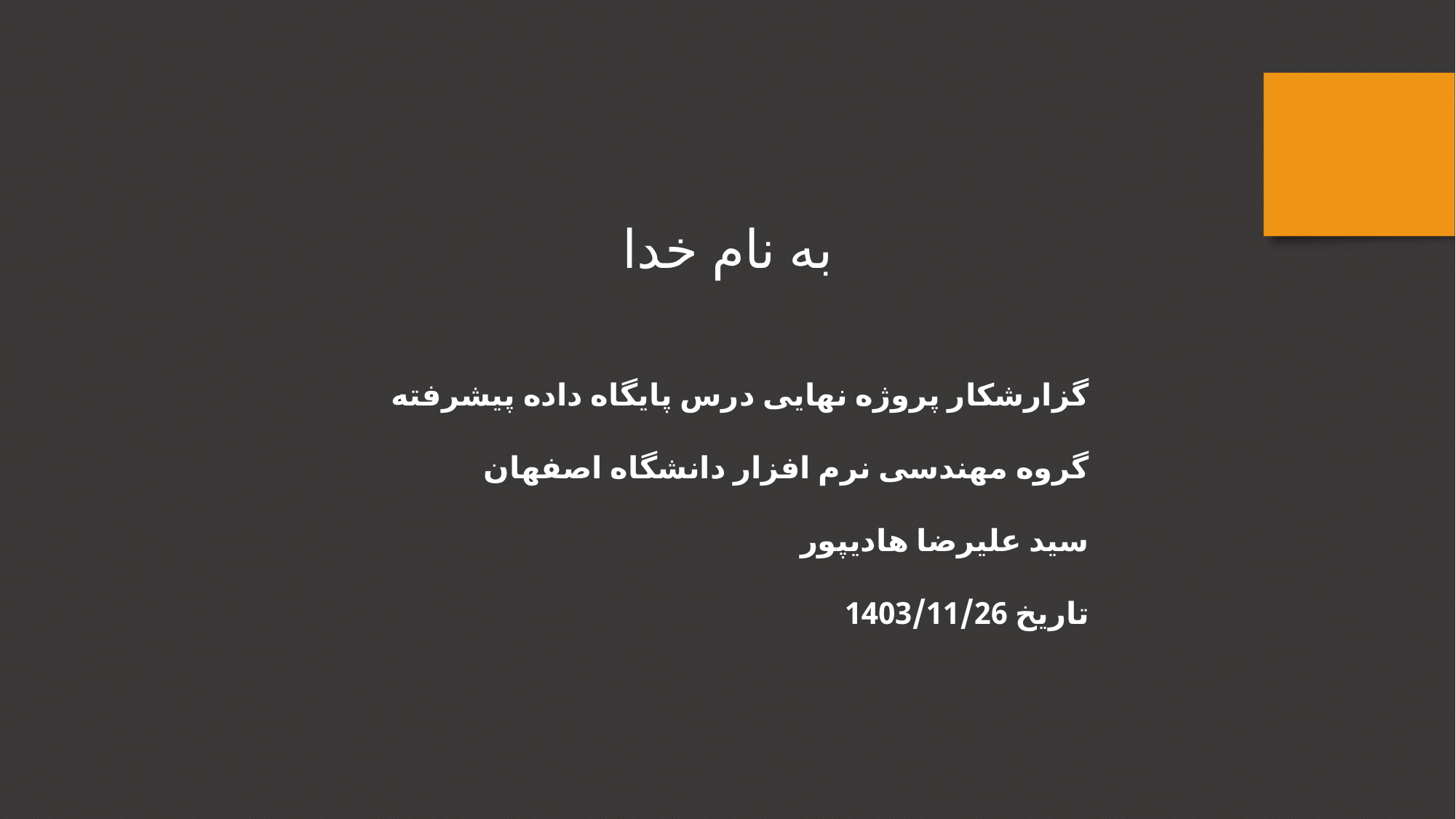

به نام خدا

گزارشکار پروژه نهایی درس پایگاه داده پیشرفته

گروه مهندسی نرم افزار دانشگاه اصفهان

سید علیرضا هادیپور

تاریخ 1403/11/26